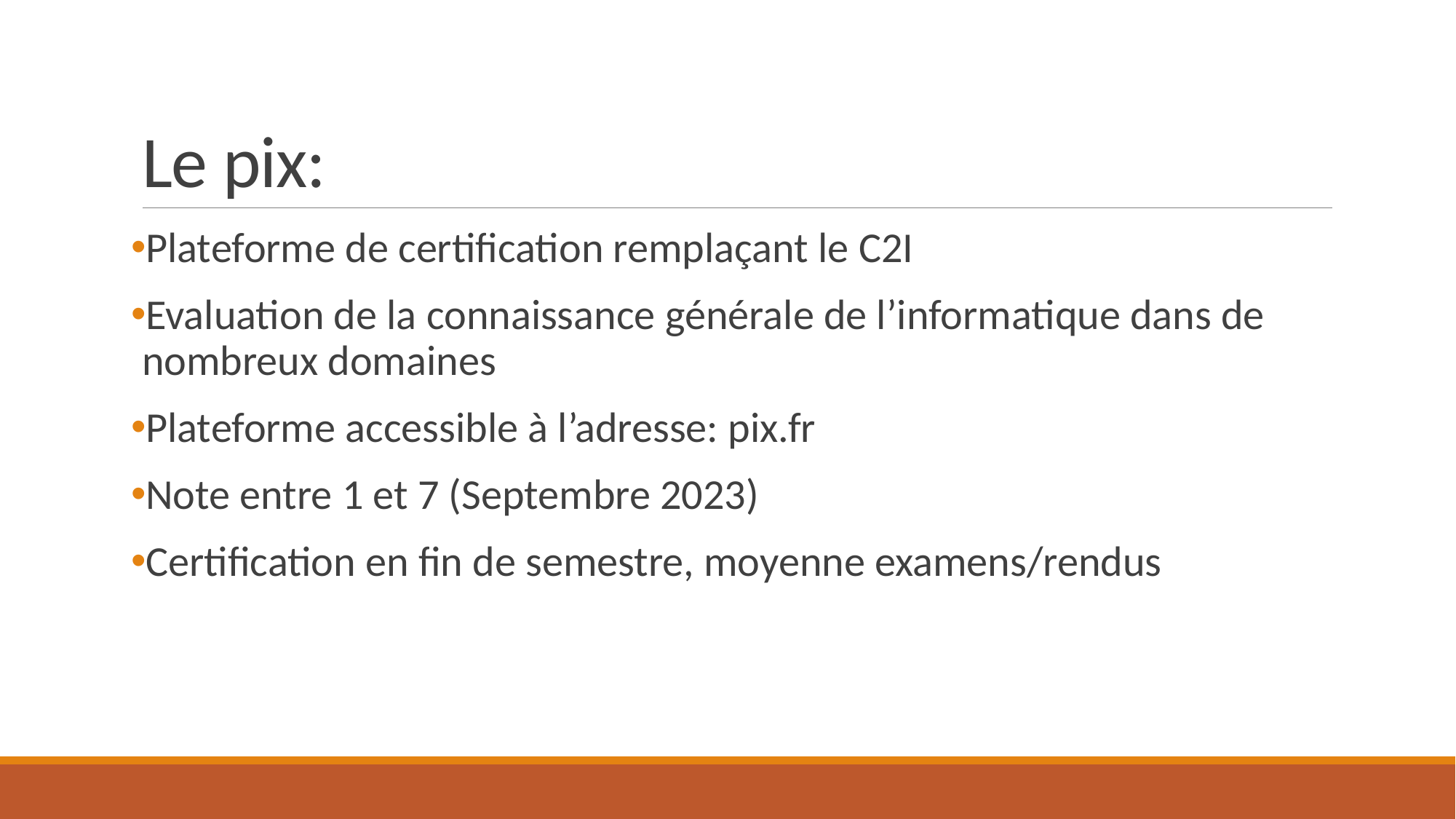

# Le pix:
Plateforme de certification remplaçant le C2I
Evaluation de la connaissance générale de l’informatique dans de nombreux domaines
Plateforme accessible à l’adresse: pix.fr
Note entre 1 et 7 (Septembre 2023)
Certification en fin de semestre, moyenne examens/rendus